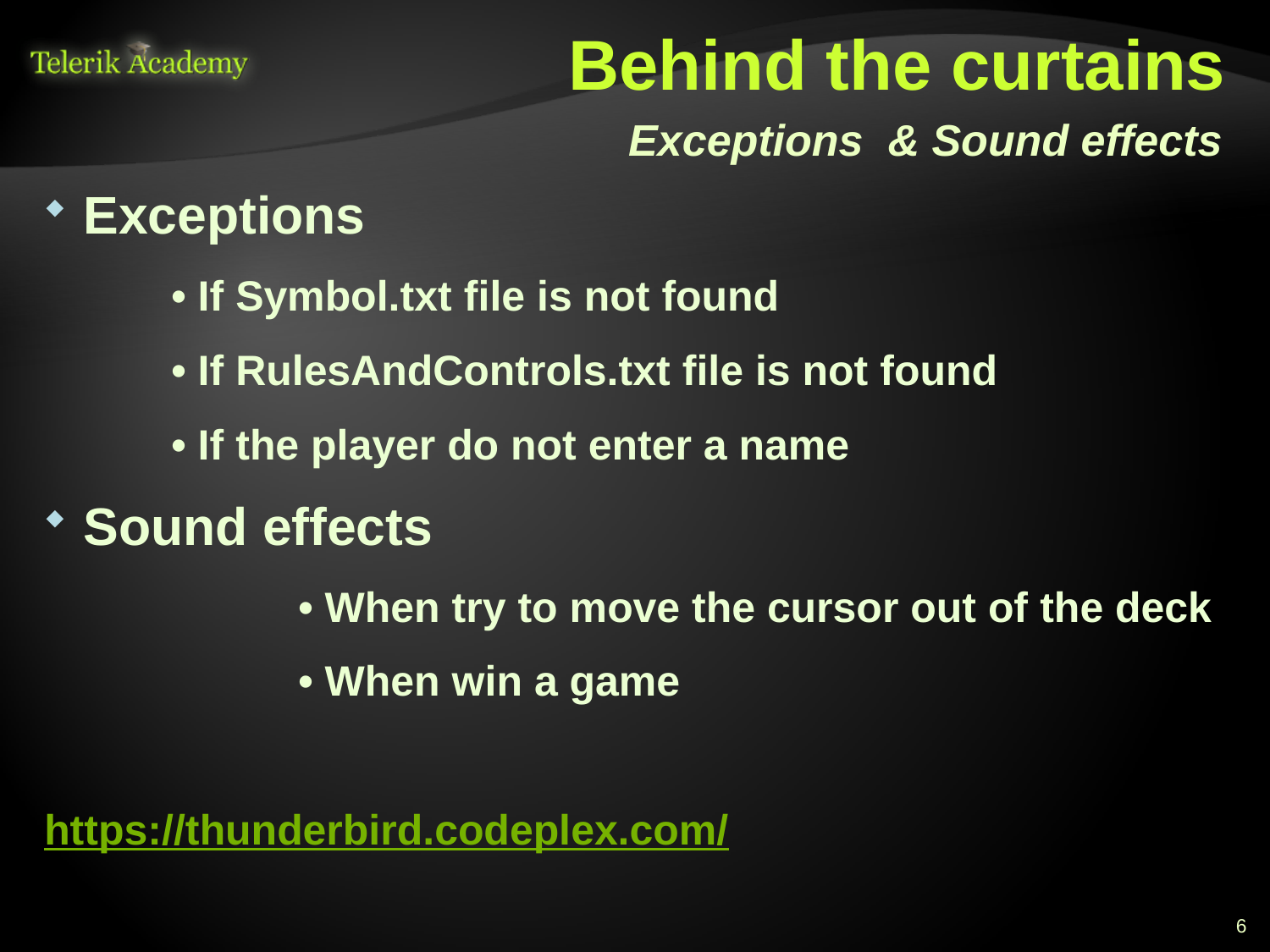

# Behind the curtains
Exceptions  & Sound effects
Exceptions
	• If Symbol.txt file is not found
	• If RulesAndControls.txt file is not found
	• If the player do not enter a name
Sound effects
		• When try to move the cursor out of the deck
		• When win a game

https://thunderbird.codeplex.com/

6